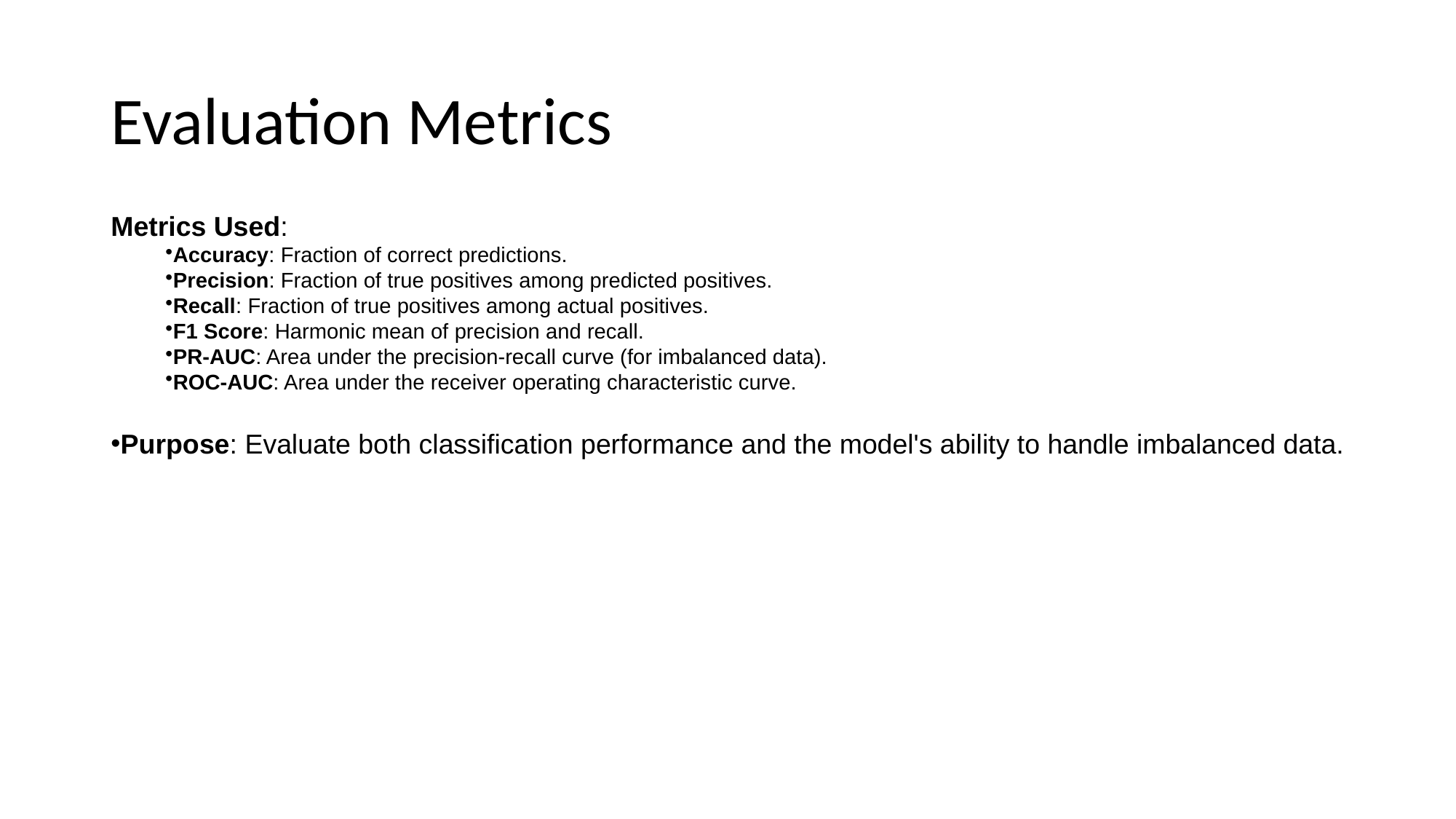

# Evaluation Metrics
Metrics Used:
Accuracy: Fraction of correct predictions.
Precision: Fraction of true positives among predicted positives.
Recall: Fraction of true positives among actual positives.
F1 Score: Harmonic mean of precision and recall.
PR-AUC: Area under the precision-recall curve (for imbalanced data).
ROC-AUC: Area under the receiver operating characteristic curve.

Purpose: Evaluate both classification performance and the model's ability to handle imbalanced data.